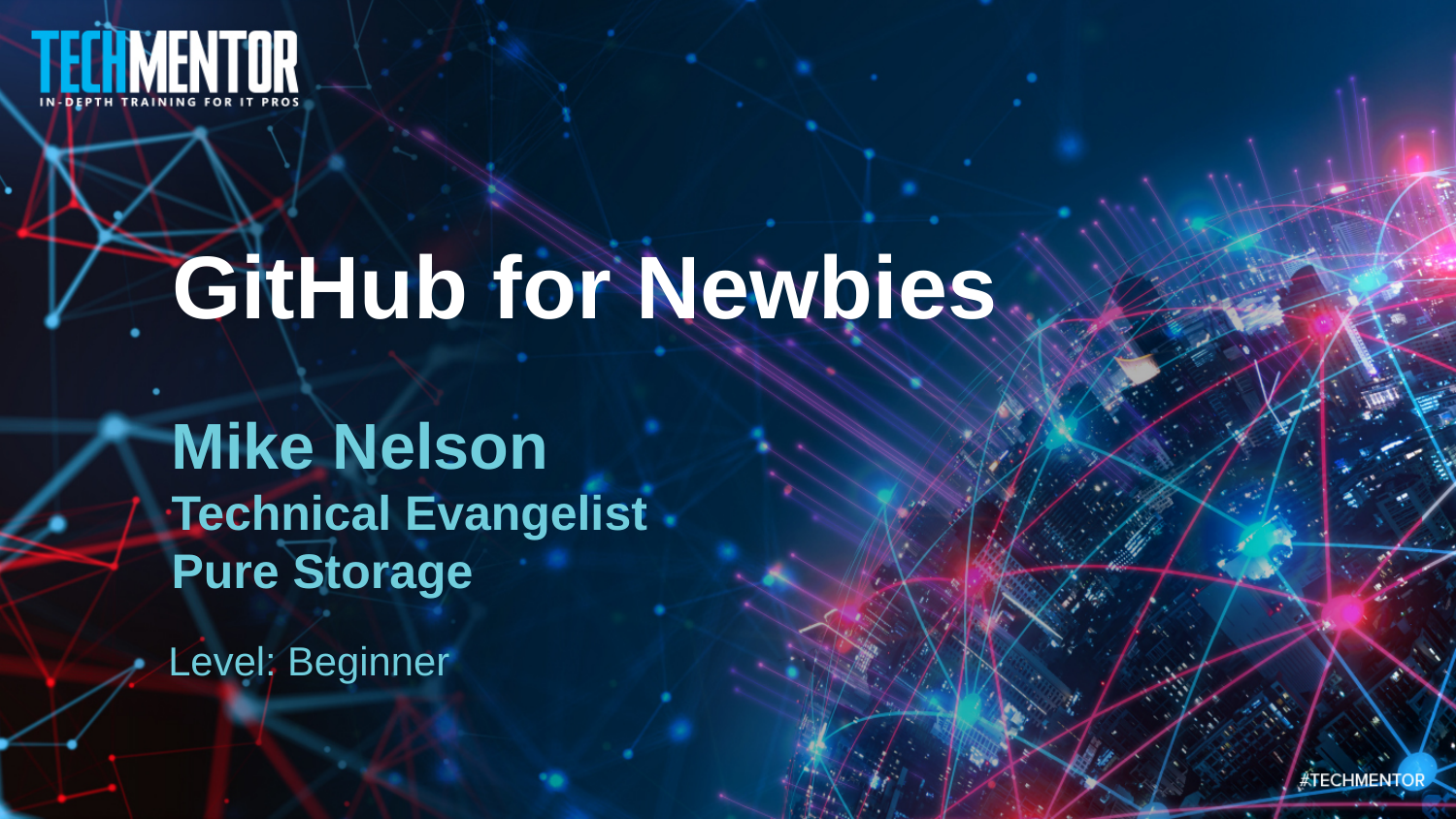

GitHub for Newbies
Mike Nelson
Technical Evangelist
Pure Storage

Level: Beginner